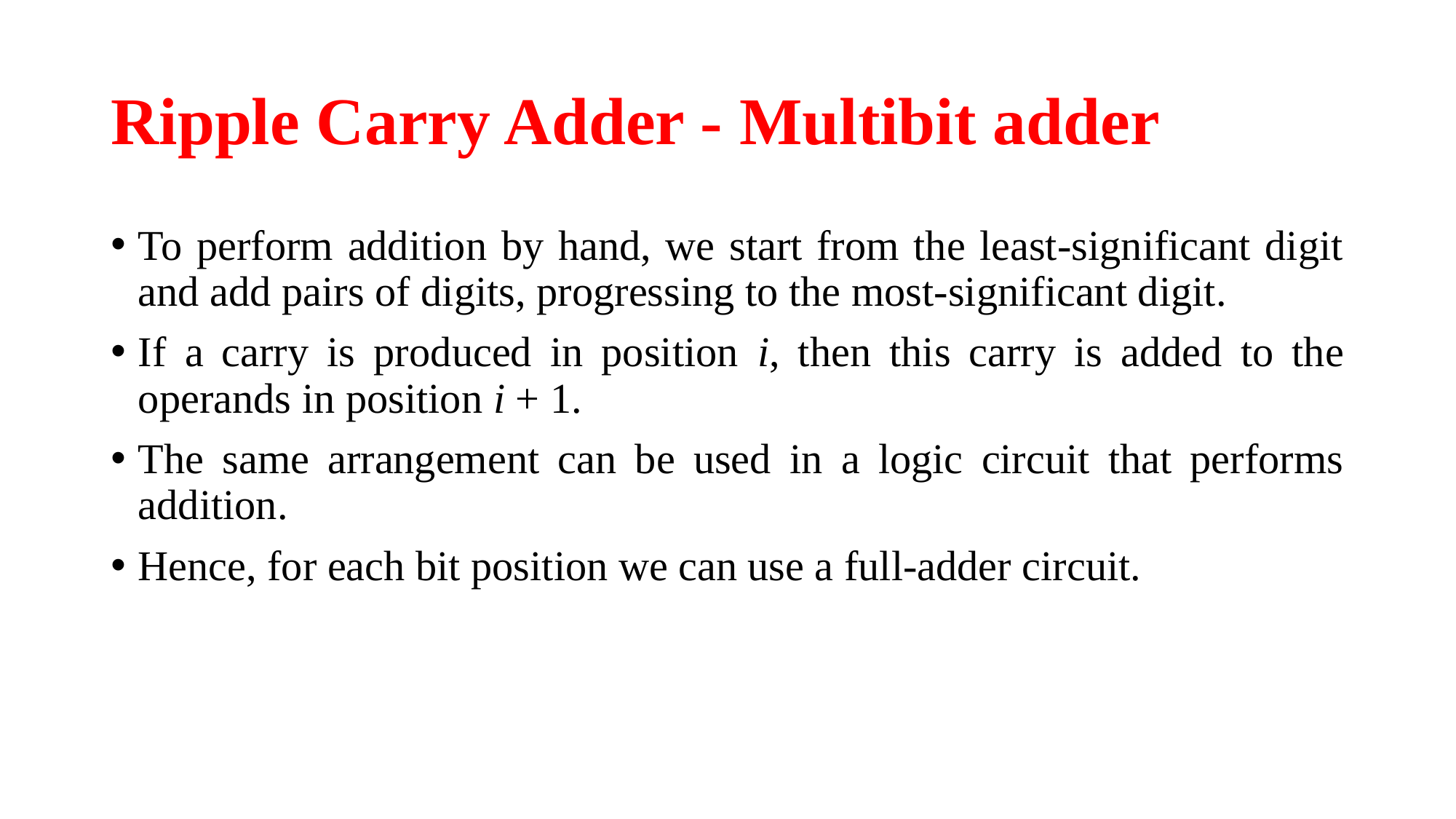

# Ripple Carry Adder - Multibit adder
To perform addition by hand, we start from the least-significant digit and add pairs of digits, progressing to the most-significant digit.
If a carry is produced in position i, then this carry is added to the operands in position i + 1.
The same arrangement can be used in a logic circuit that performs addition.
Hence, for each bit position we can use a full-adder circuit.